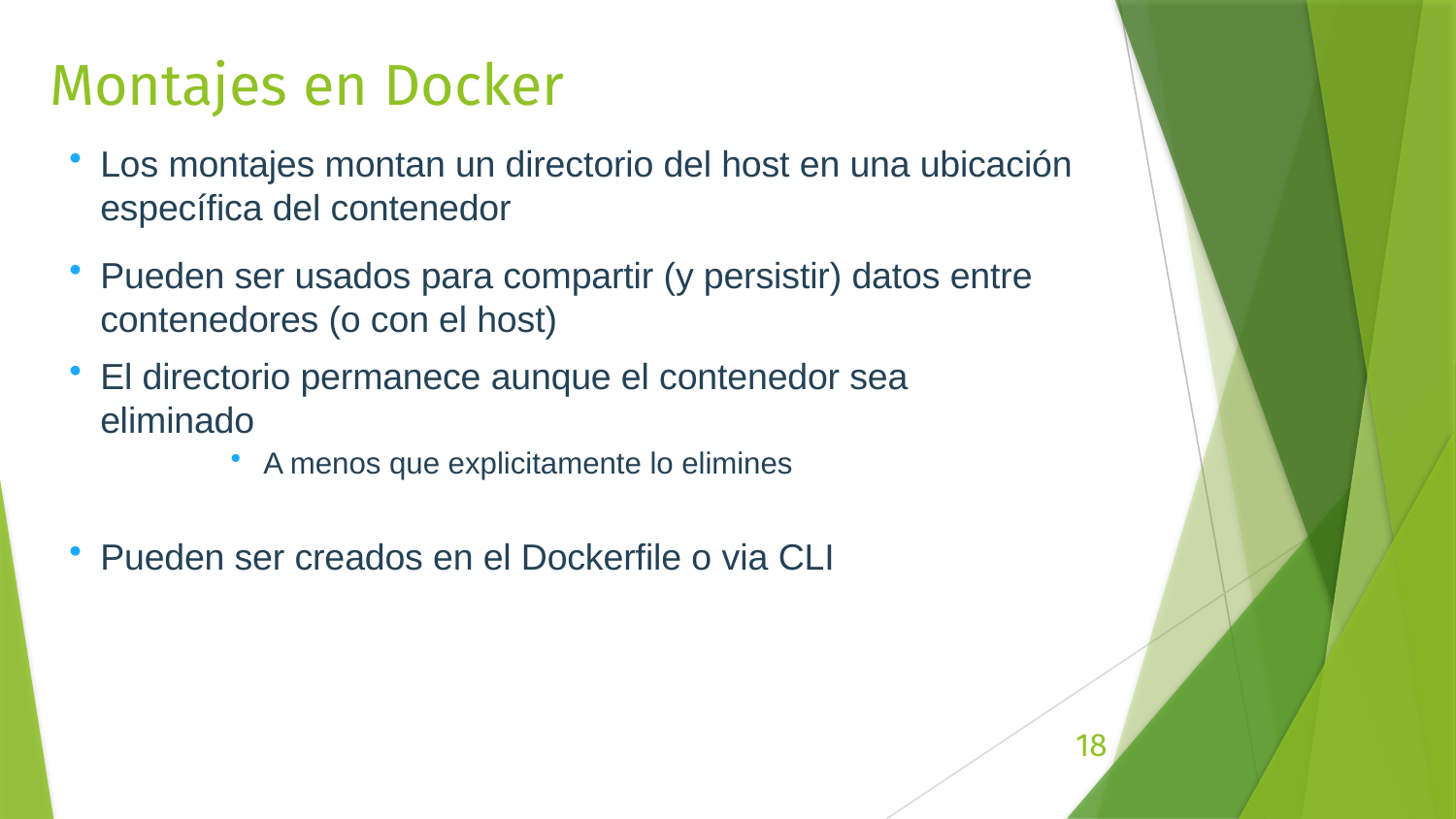

# Montajes en Docker
Los montajes montan un directorio del host en una ubicación específica del contenedor
Pueden ser usados para compartir (y persistir) datos entre contenedores (o con el host)
El directorio permanece aunque el contenedor sea eliminado
 A menos que explicitamente lo elimines

Pueden ser creados en el Dockerfile o via CLI
18